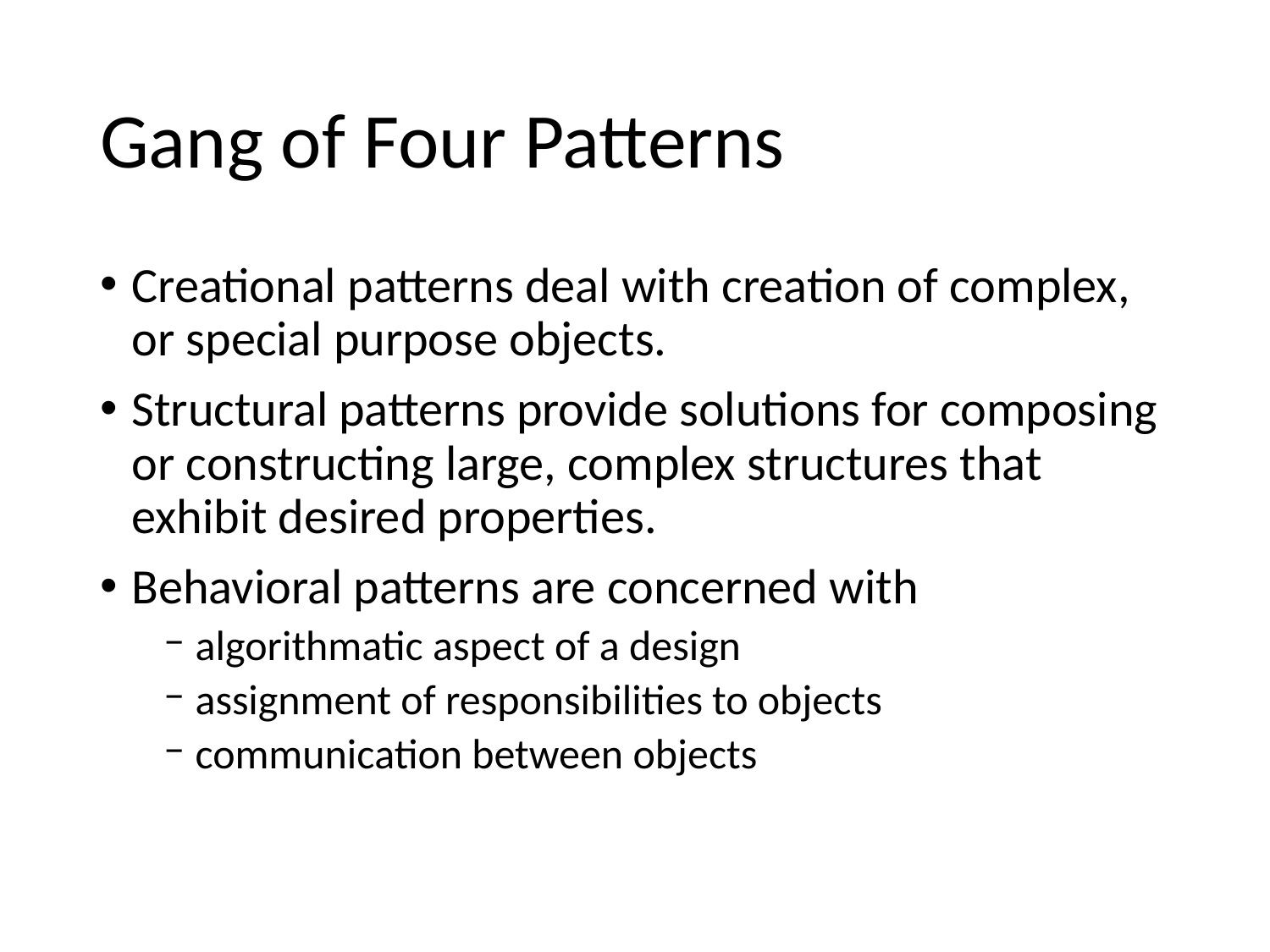

# Gang of Four Patterns
Creational patterns deal with creation of complex, or special purpose objects.
Structural patterns provide solutions for composing or constructing large, complex structures that exhibit desired properties.
Behavioral patterns are concerned with
algorithmatic aspect of a design
assignment of responsibilities to objects
communication between objects